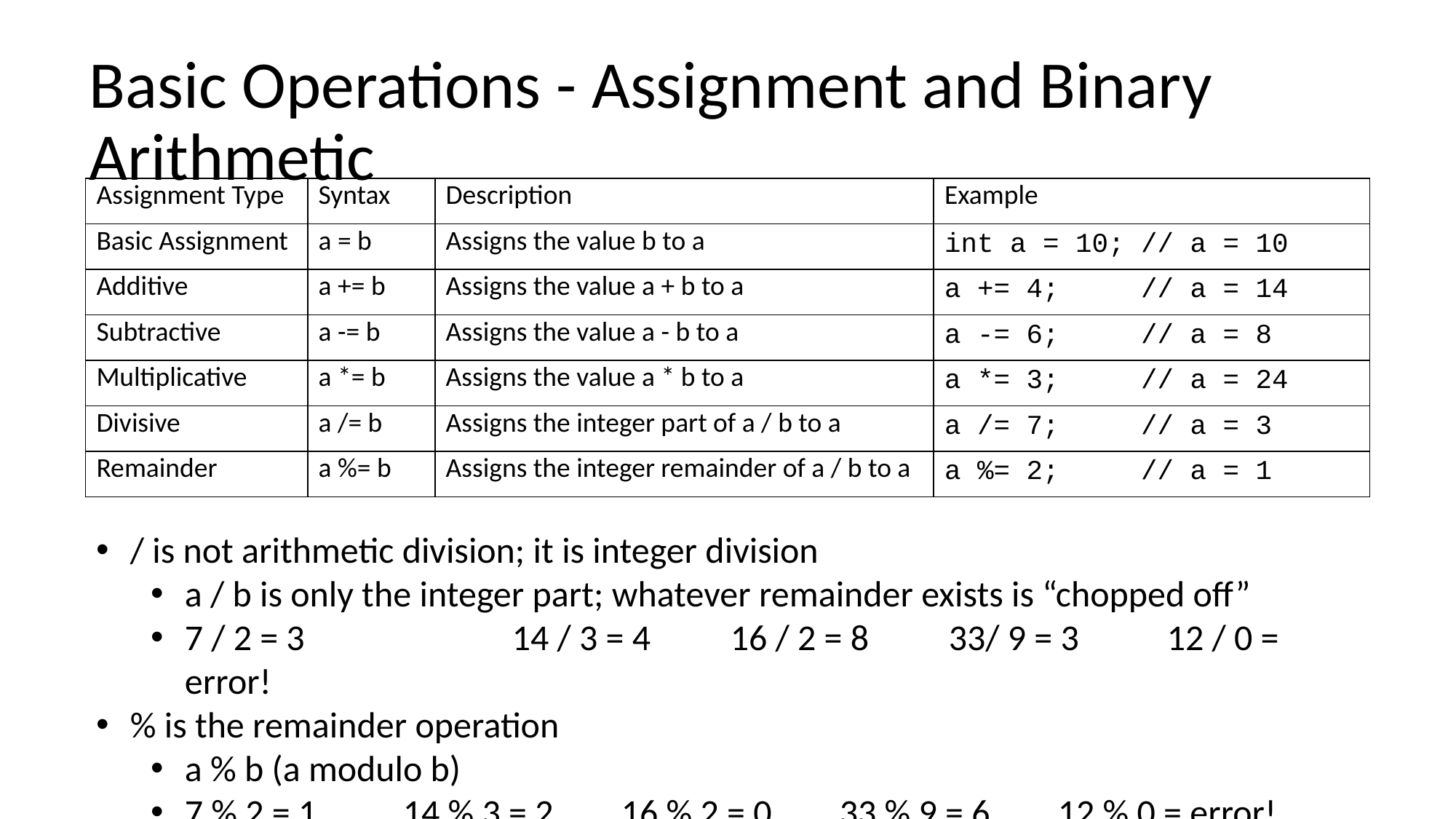

# Basic Operations - Assignment and Binary Arithmetic
| Assignment Type | Syntax | Description | Example |
| --- | --- | --- | --- |
| Basic Assignment | a = b | Assigns the value b to a | int a = 10; // a = 10 |
| Additive | a += b | Assigns the value a + b to a | a += 4; // a = 14 |
| Subtractive | a -= b | Assigns the value a - b to a | a -= 6; // a = 8 |
| Multiplicative | a \*= b | Assigns the value a \* b to a | a \*= 3; // a = 24 |
| Divisive | a /= b | Assigns the integer part of a / b to a | a /= 7; // a = 3 |
| Remainder | a %= b | Assigns the integer remainder of a / b to a | a %= 2; // a = 1 |
/ is not arithmetic division; it is integer division
a / b is only the integer part; whatever remainder exists is “chopped off”
7 / 2 = 3		14 / 3 = 4	16 / 2 = 8	33/ 9 = 3	12 / 0 = error!
% is the remainder operation
a % b (a modulo b)
7 % 2 = 1	14 % 3 = 2	16 % 2 = 0	33 % 9 = 6	12 % 0 = error!